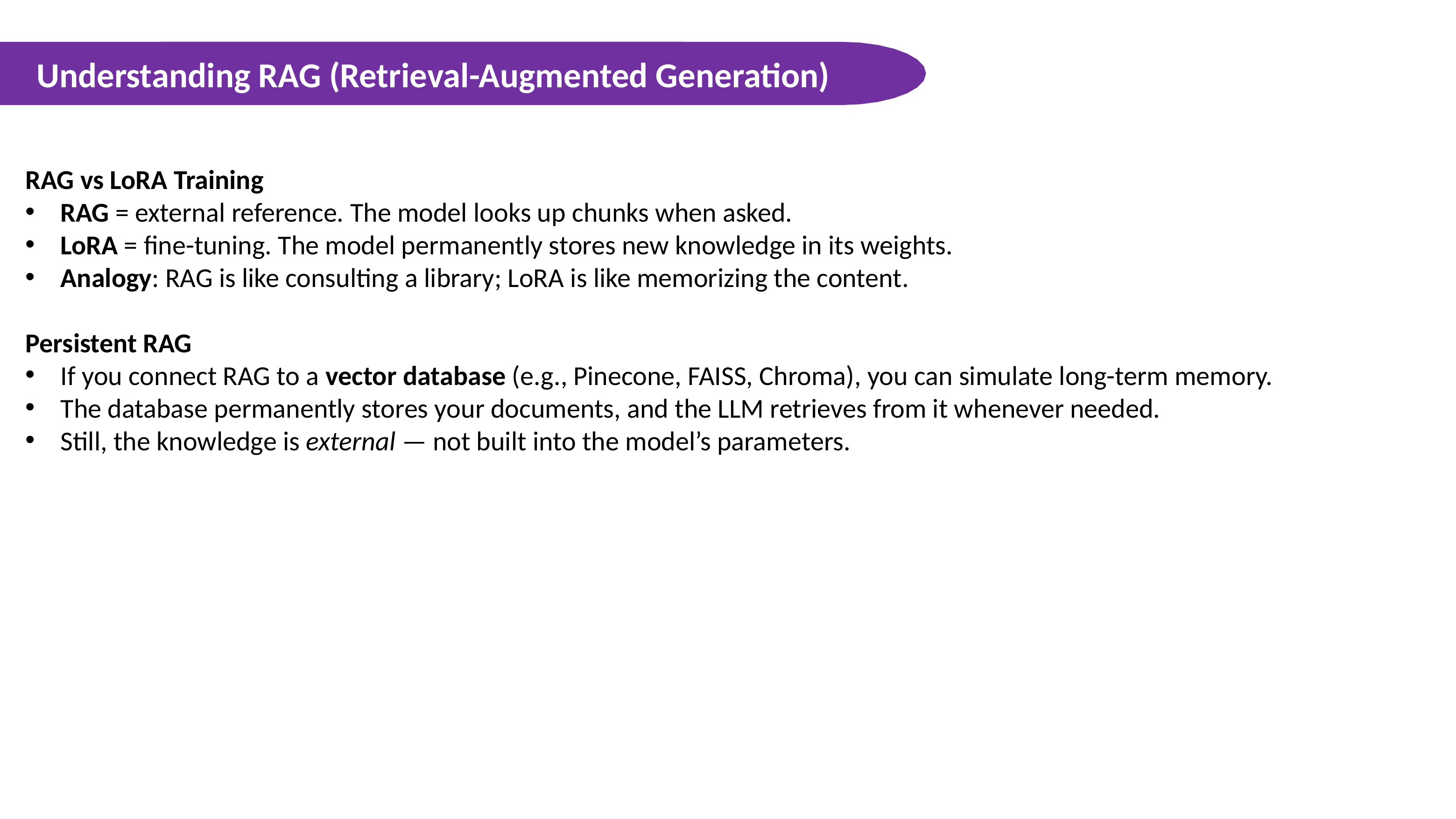

Understanding RAG (Retrieval-Augmented Generation)
RAG vs LoRA Training
RAG = external reference. The model looks up chunks when asked.
LoRA = fine-tuning. The model permanently stores new knowledge in its weights.
Analogy: RAG is like consulting a library; LoRA is like memorizing the content.

Persistent RAG
If you connect RAG to a vector database (e.g., Pinecone, FAISS, Chroma), you can simulate long-term memory.
The database permanently stores your documents, and the LLM retrieves from it whenever needed.
Still, the knowledge is external — not built into the model’s parameters.